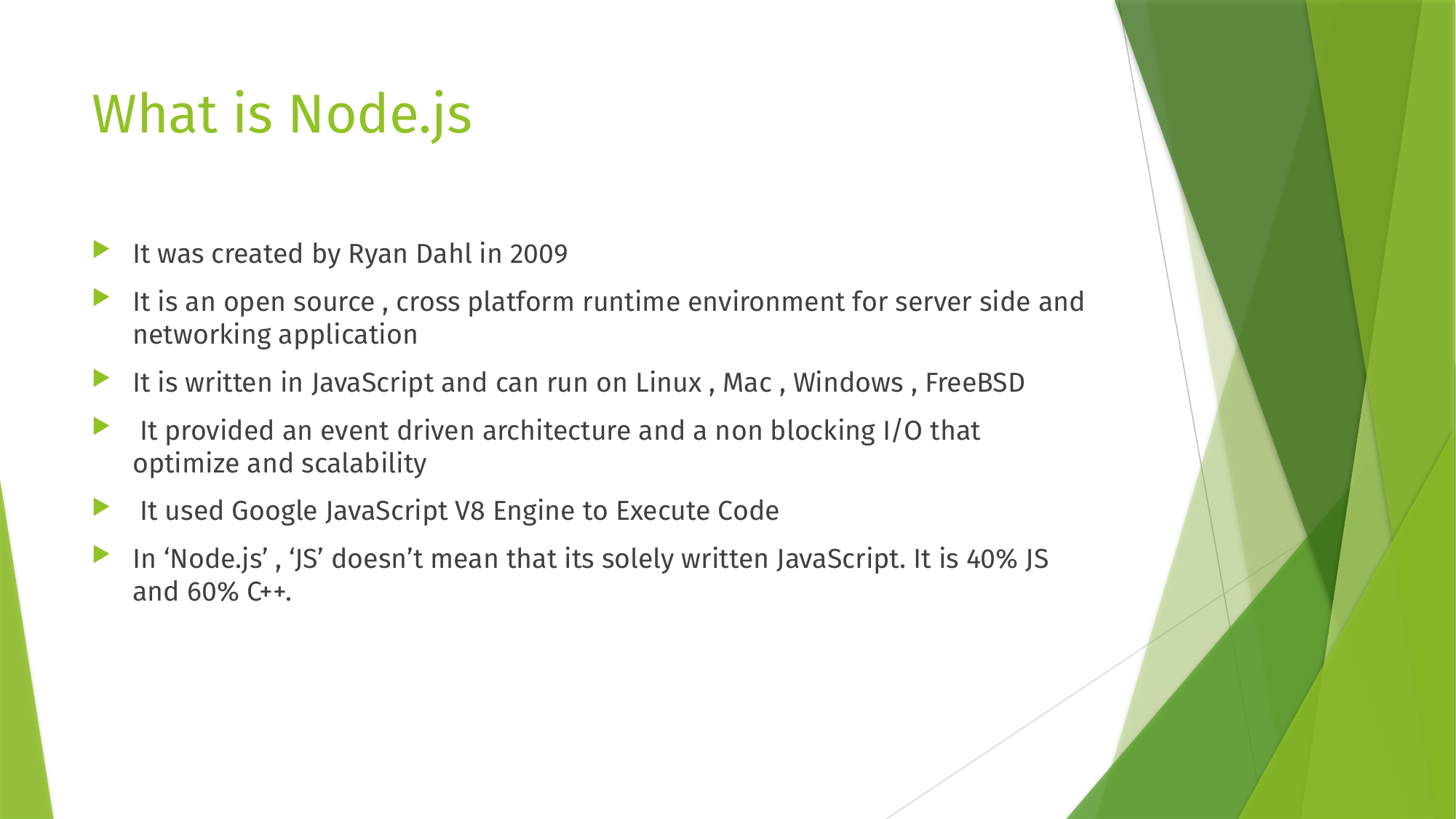

# What is Node.js
It was created by Ryan Dahl in 2009
It is an open source , cross platform runtime environment for server side and networking application
It is written in JavaScript and can run on Linux , Mac , Windows , FreeBSD
 It provided an event driven architecture and a non blocking I/O that optimize and scalability
 It used Google JavaScript V8 Engine to Execute Code
In ‘Node.js’ , ‘JS’ doesn’t mean that its solely written JavaScript. It is 40% JS and 60% C++.